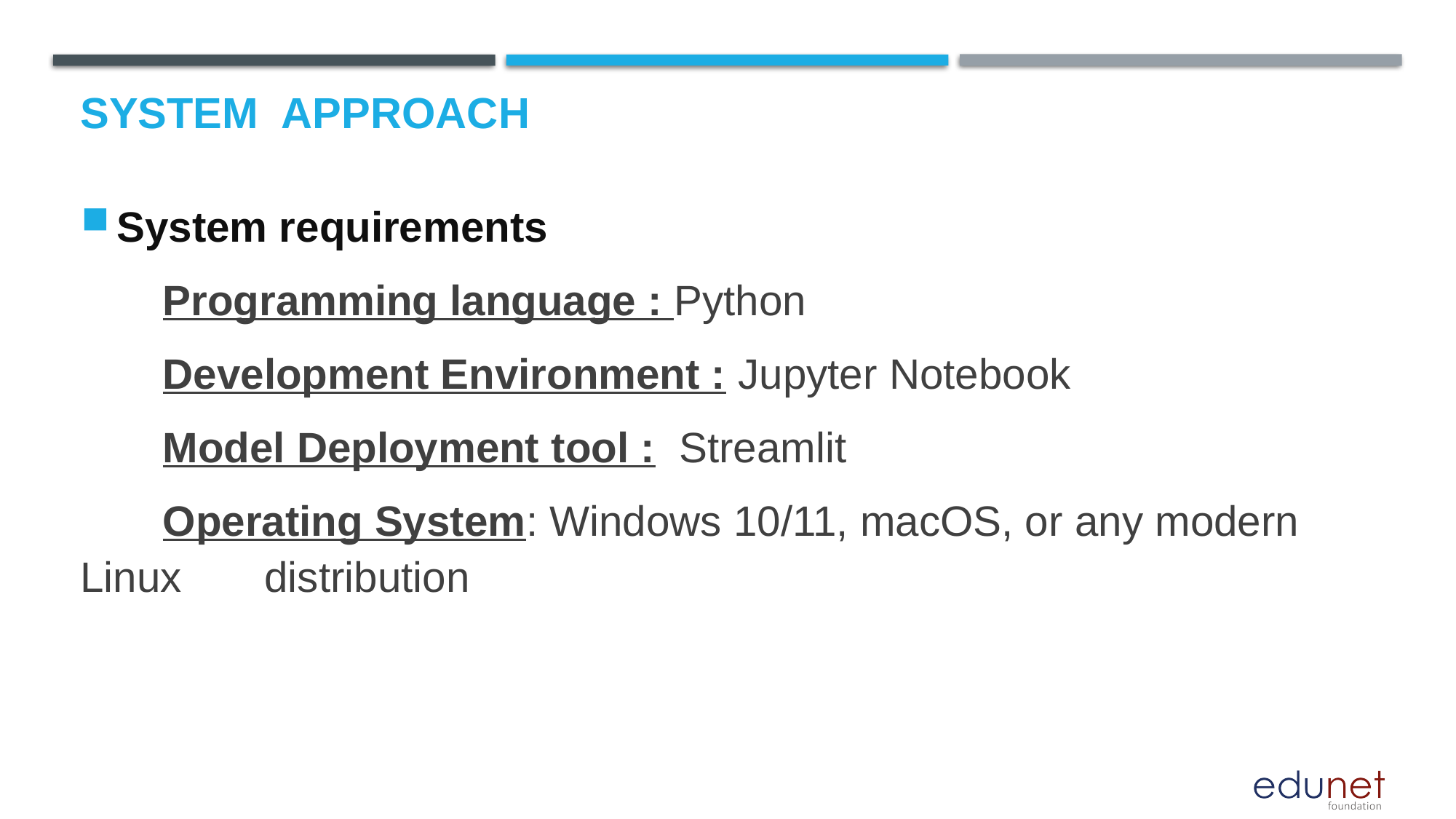

# System  Approach
System requirements
       Programming language : Python
       Development Environment : Jupyter Notebook
       Model Deployment tool :  Streamlit
       Operating System: Windows 10/11, macOS, or any modern Linux       distribution